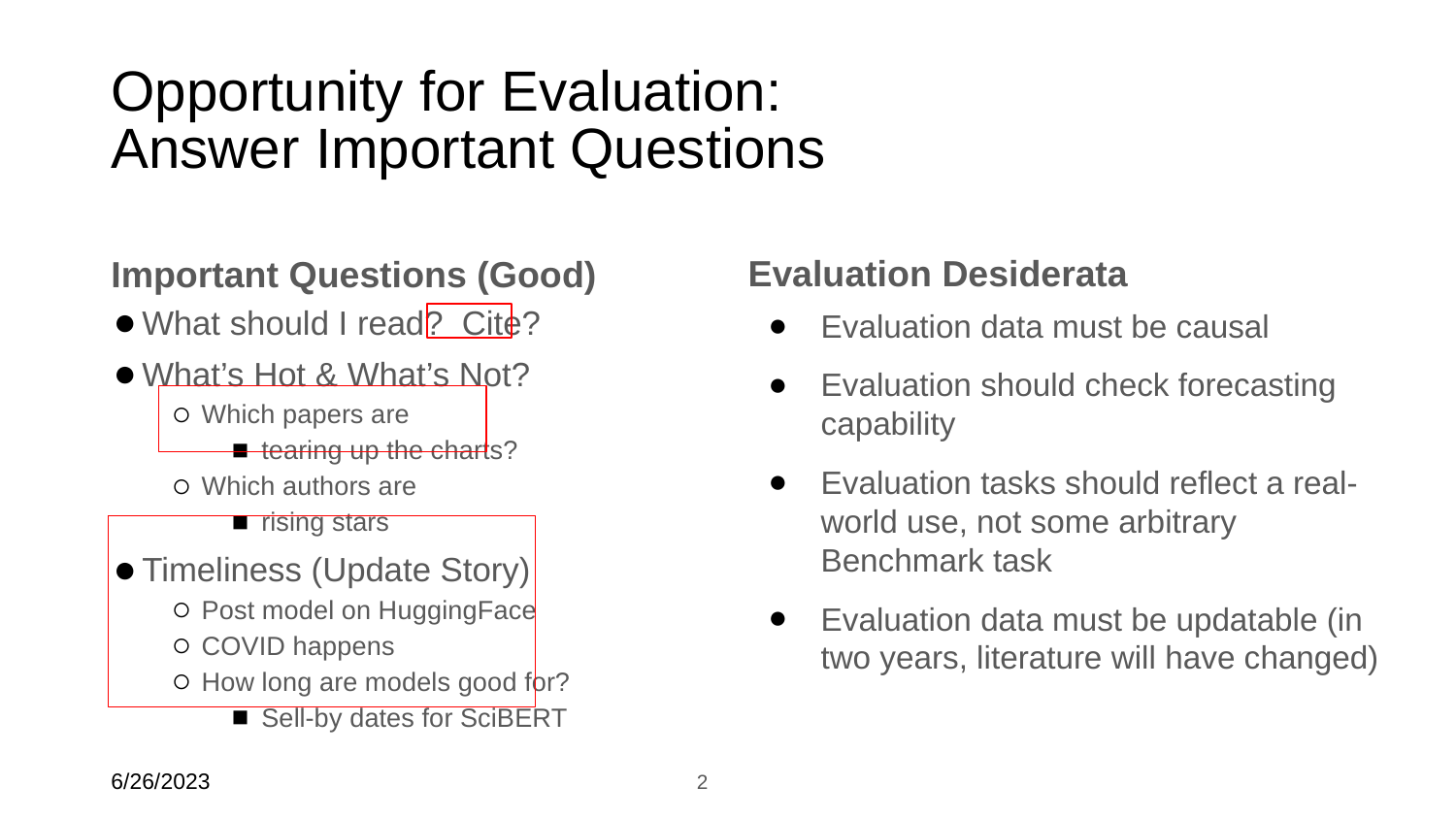

# Opportunity for Evaluation: Answer Important Questions
Important Questions (Good)
Evaluation Desiderata
Evaluation data must be causal
Evaluation should check forecasting capability
Evaluation tasks should reflect a real-world use, not some arbitrary Benchmark task
Evaluation data must be updatable (in two years, literature will have changed)
What should I read?  Cite?
What’s Hot & What’s Not?
Which papers are
tearing up the charts?
Which authors are
rising stars
Timeliness (Update Story)
Post model on HuggingFace
COVID happens
How long are models good for?
Sell-by dates for SciBERT

6/26/2023
2